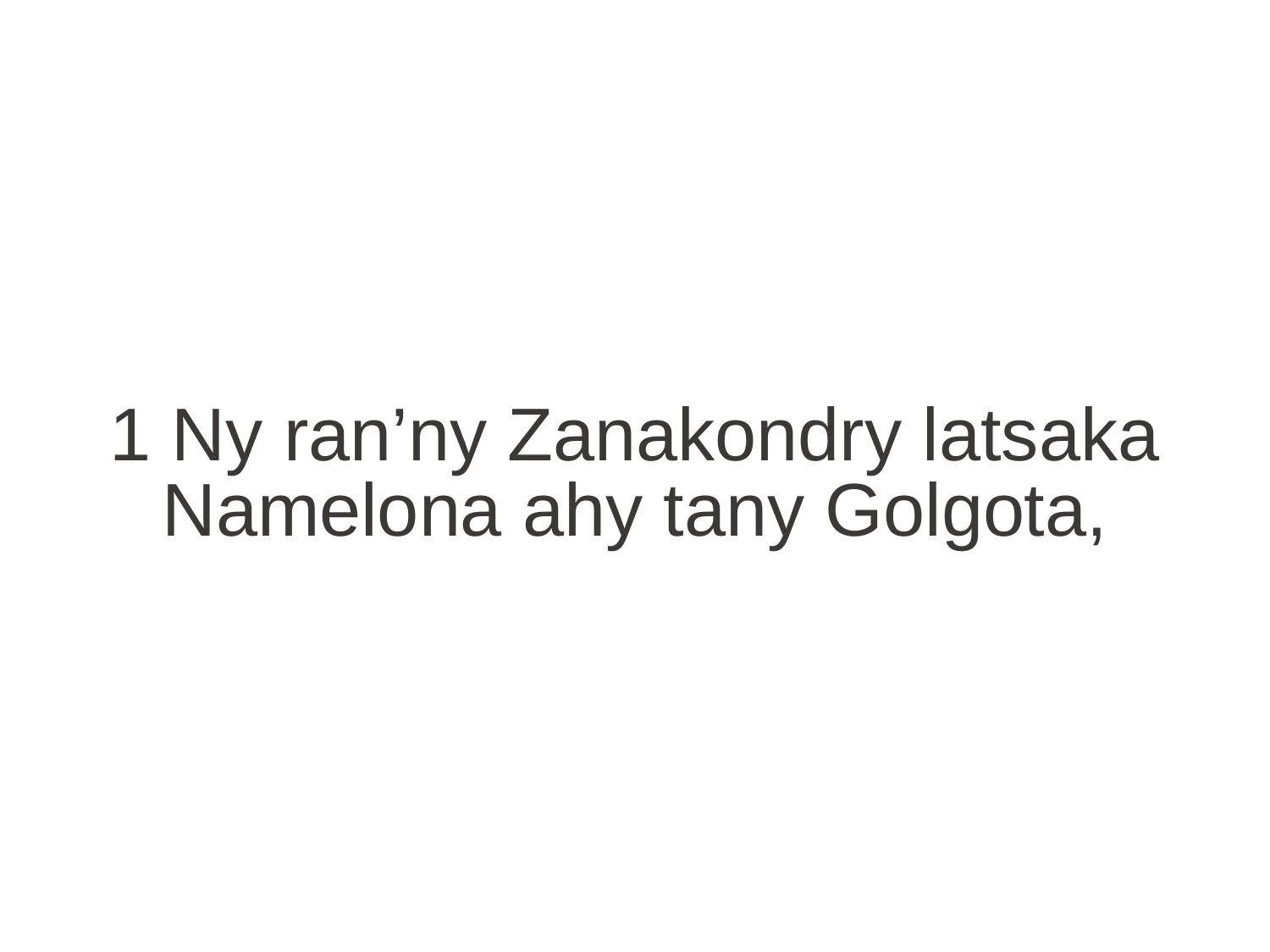

1 Ny ran’ny Zanakondry latsaka
Namelona ahy tany Golgota,